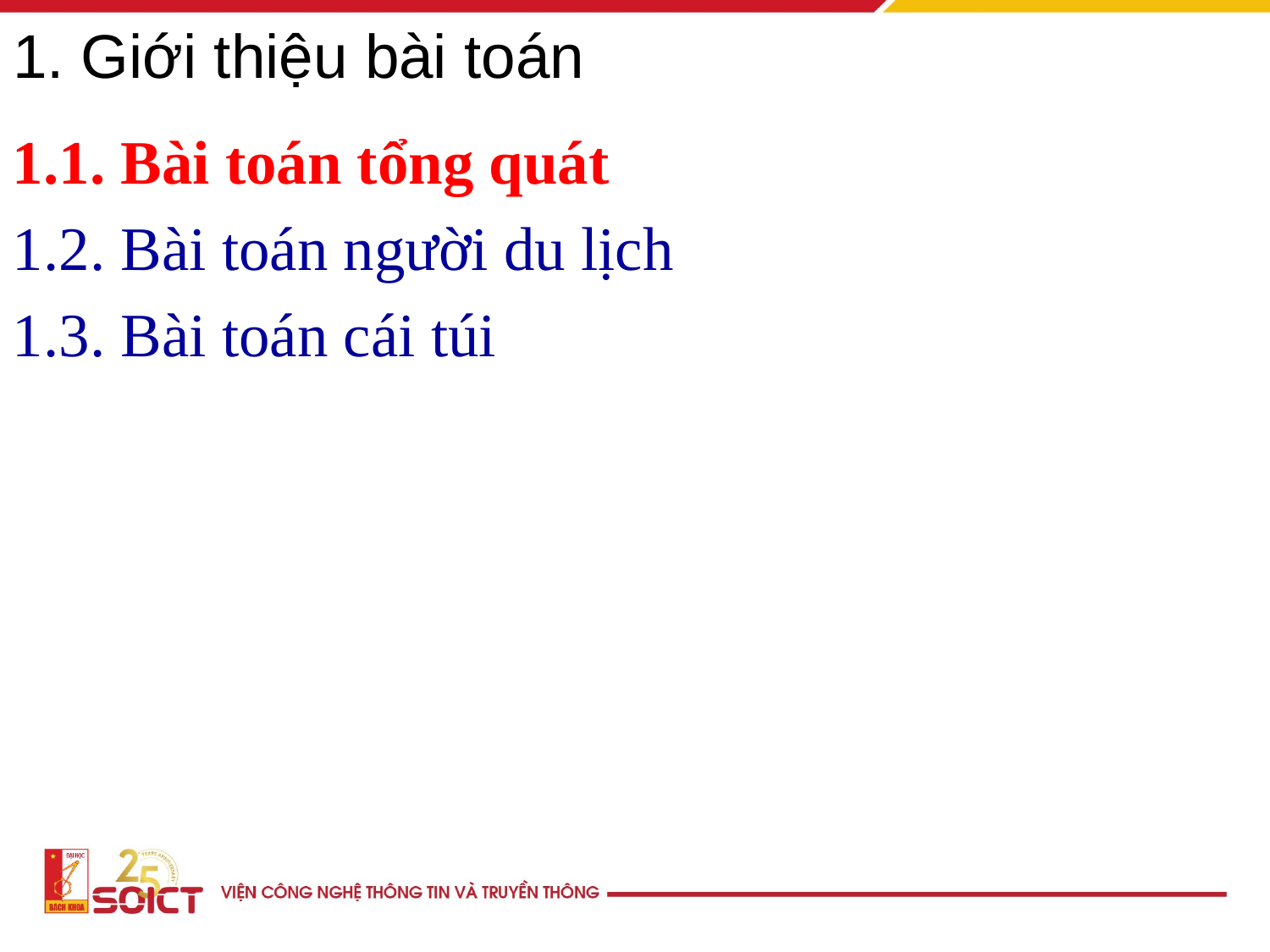

# 1. Giới thiệu bài toán
1.1. Bài toán tổng quát
1.2. Bài toán người du lịch
1.3. Bài toán cái túi